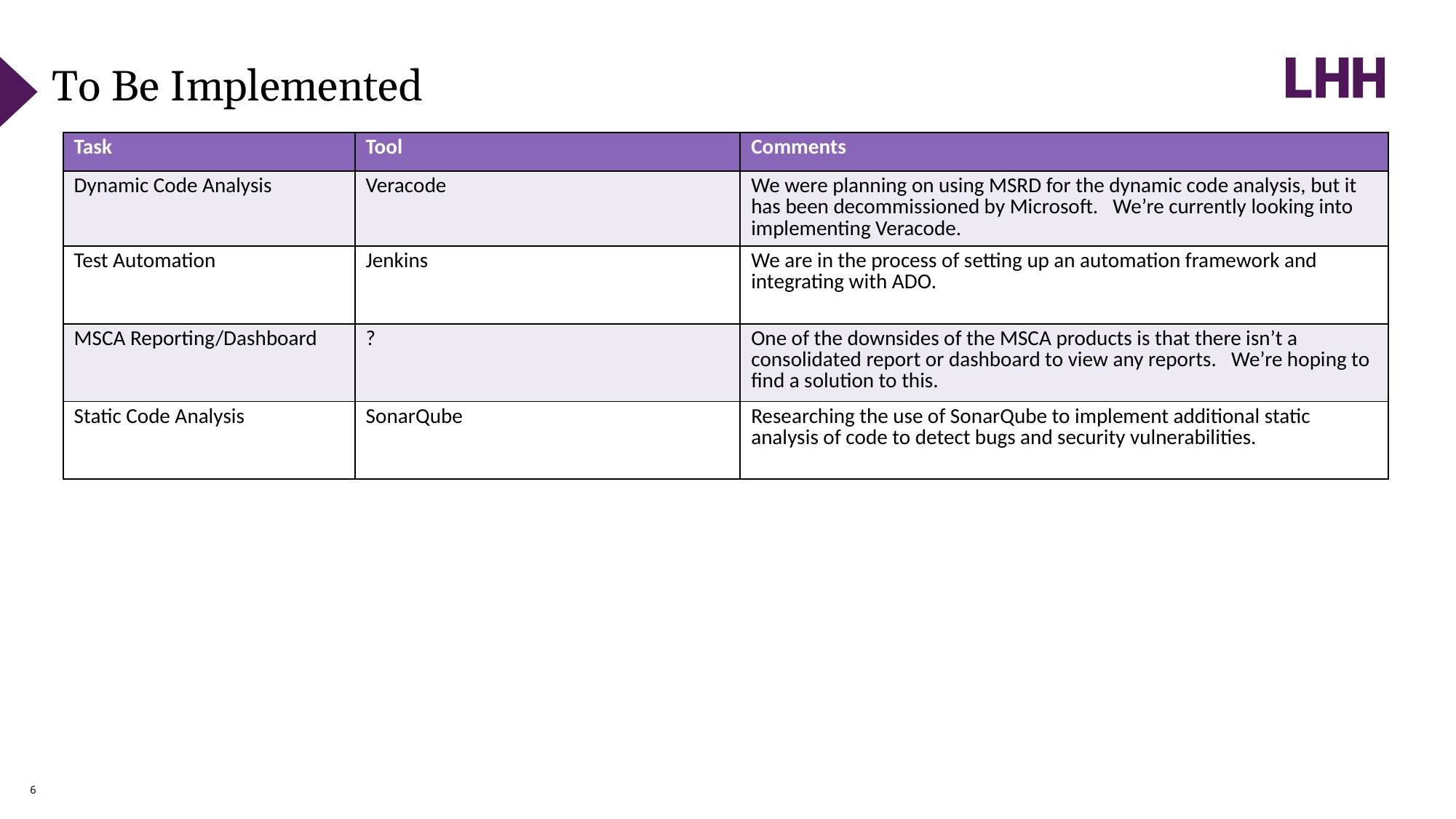

To Be Implemented
| Task | Tool | Comments |
| --- | --- | --- |
| Dynamic Code Analysis | Veracode | We were planning on using MSRD for the dynamic code analysis, but it has been decommissioned by Microsoft.   We’re currently looking into implementing Veracode. |
| Test Automation | Jenkins | We are in the process of setting up an automation framework and integrating with ADO. |
| MSCA Reporting/Dashboard | ? | One of the downsides of the MSCA products is that there isn’t a consolidated report or dashboard to view any reports.   We’re hoping to find a solution to this. |
| Static Code Analysis | SonarQube | Researching the use of SonarQube to implement additional static analysis of code to detect bugs and security vulnerabilities. |